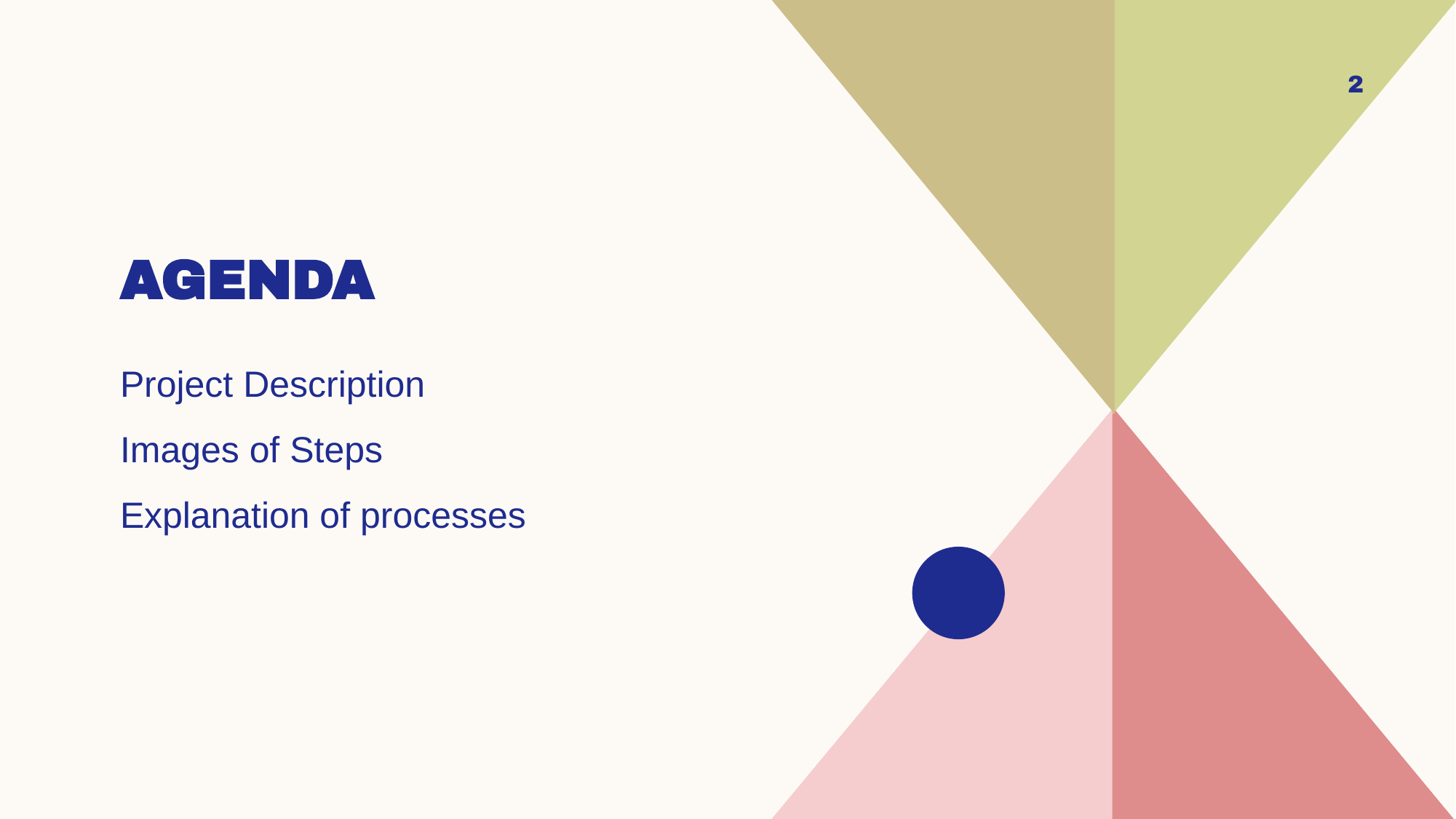

2
# agenda
Project Description
Images of Steps
Explanation of processes